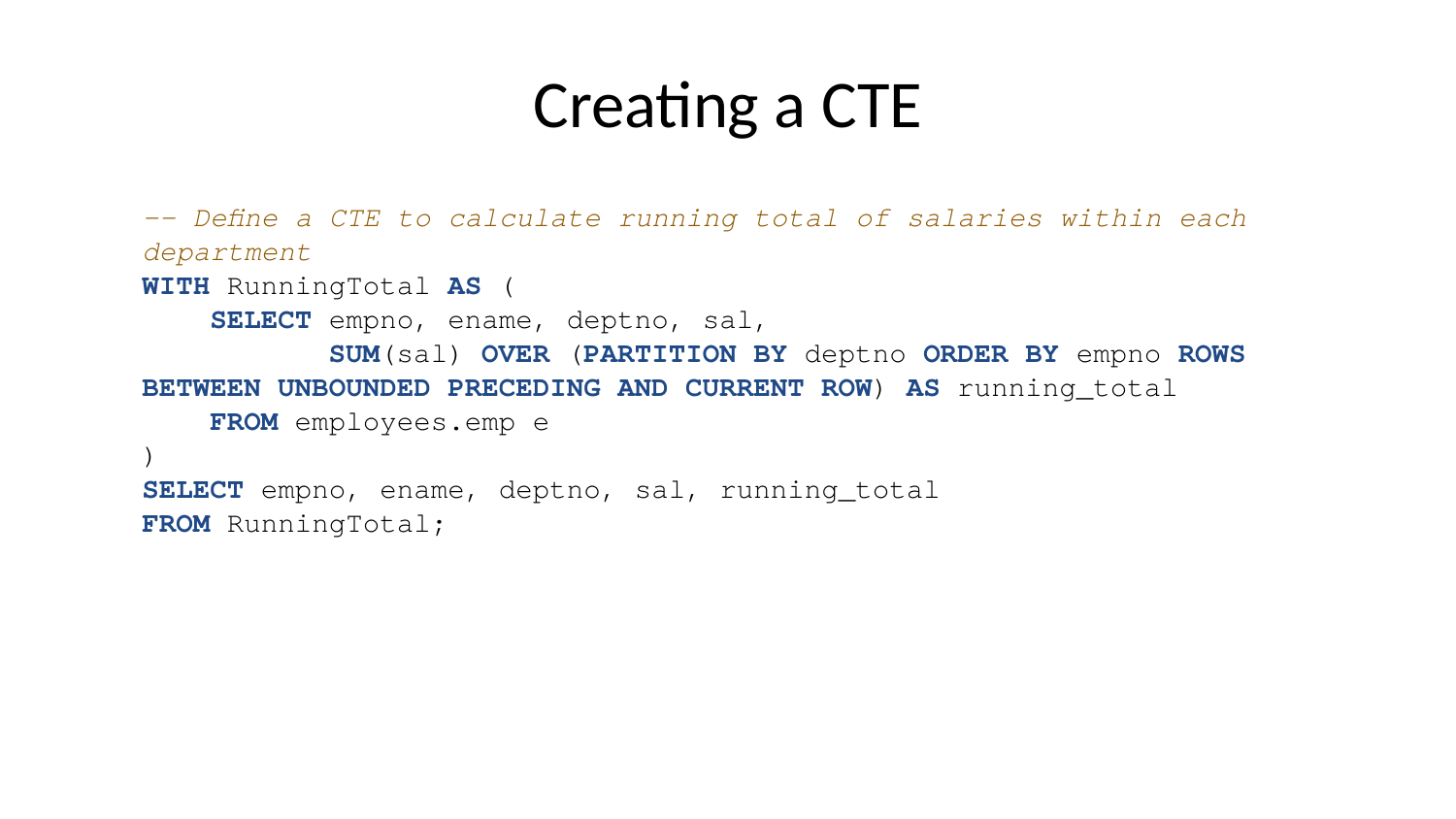

# Creating a CTE
-- Define a CTE to calculate running total of salaries within each department
WITH RunningTotal AS (
    SELECT empno, ename, deptno, sal,
           SUM(sal) OVER (PARTITION BY deptno ORDER BY empno ROWS BETWEEN UNBOUNDED PRECEDING AND CURRENT ROW) AS running_total
    FROM employees.emp e
)
SELECT empno, ename, deptno, sal, running_total
FROM RunningTotal;